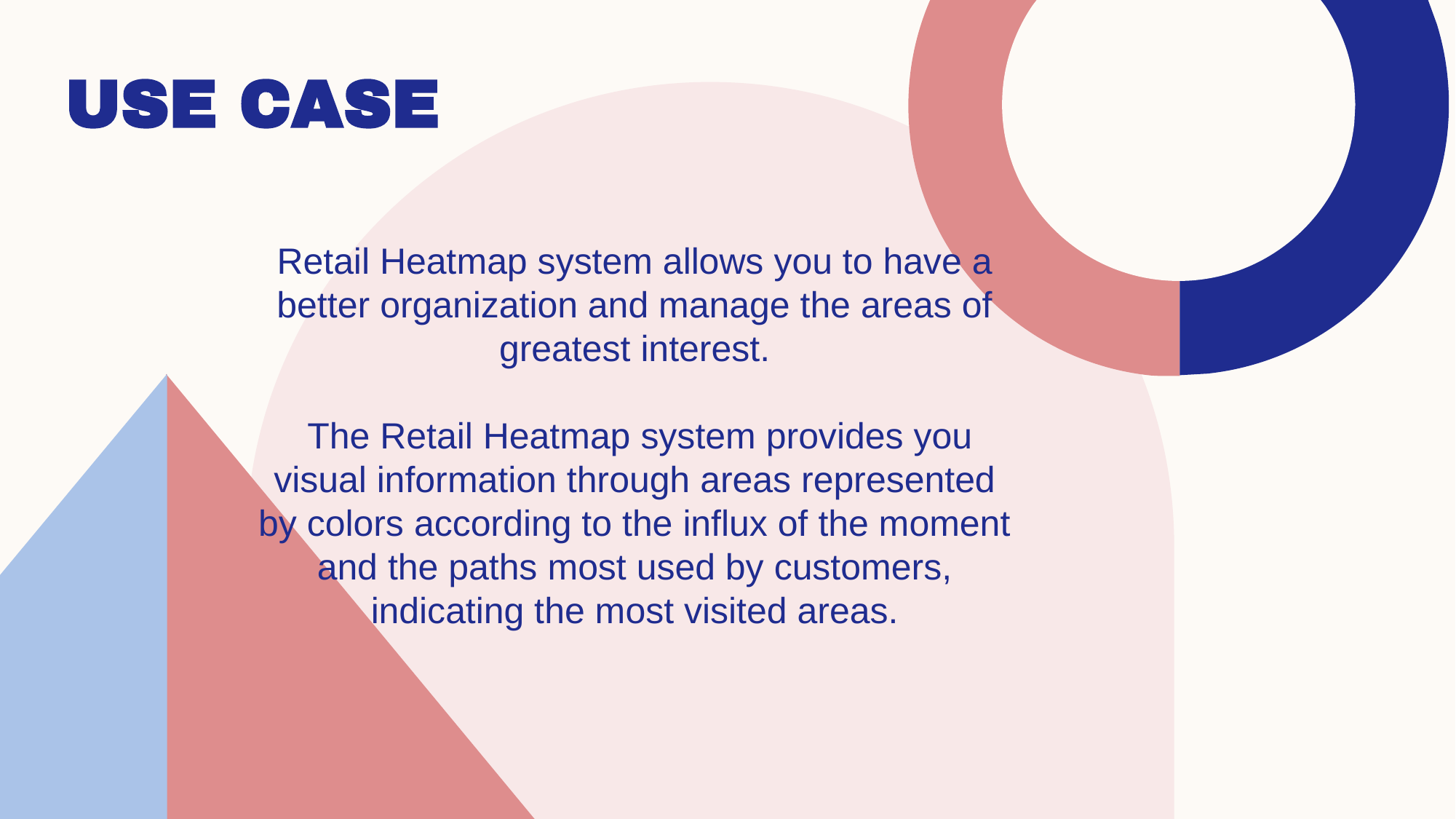

# USE CASE
Retail Heatmap system allows you to have a better organization and manage the areas of greatest interest.

 The Retail Heatmap system provides you visual information through areas represented by colors according to the influx of the moment and the paths most used by customers, indicating the most visited areas.